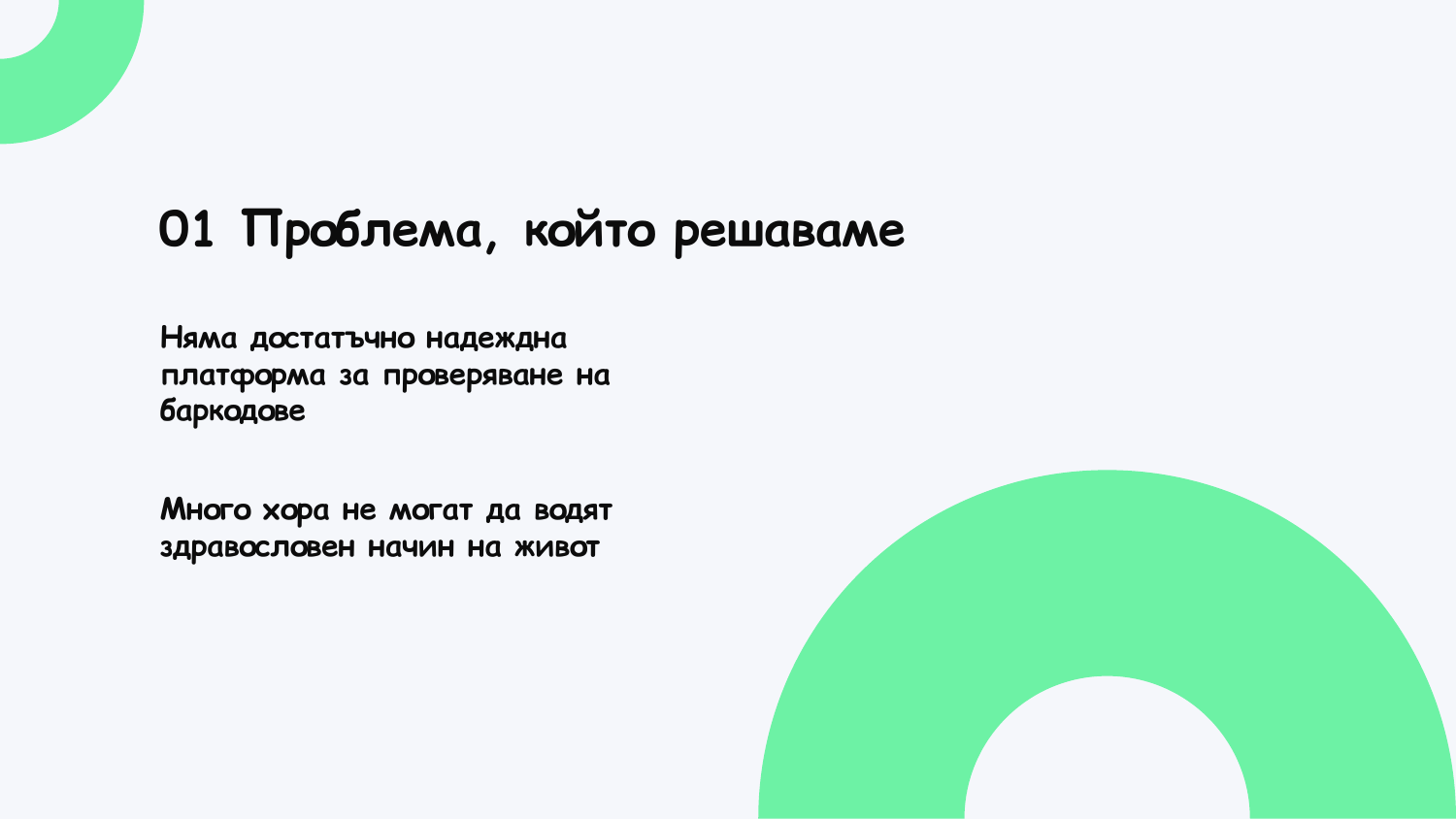

01 Проблема, който решаваме
Няма достатъчно надеждна платформа за проверяване на баркодове

Много хора не могат да водят здравословен начин на живот